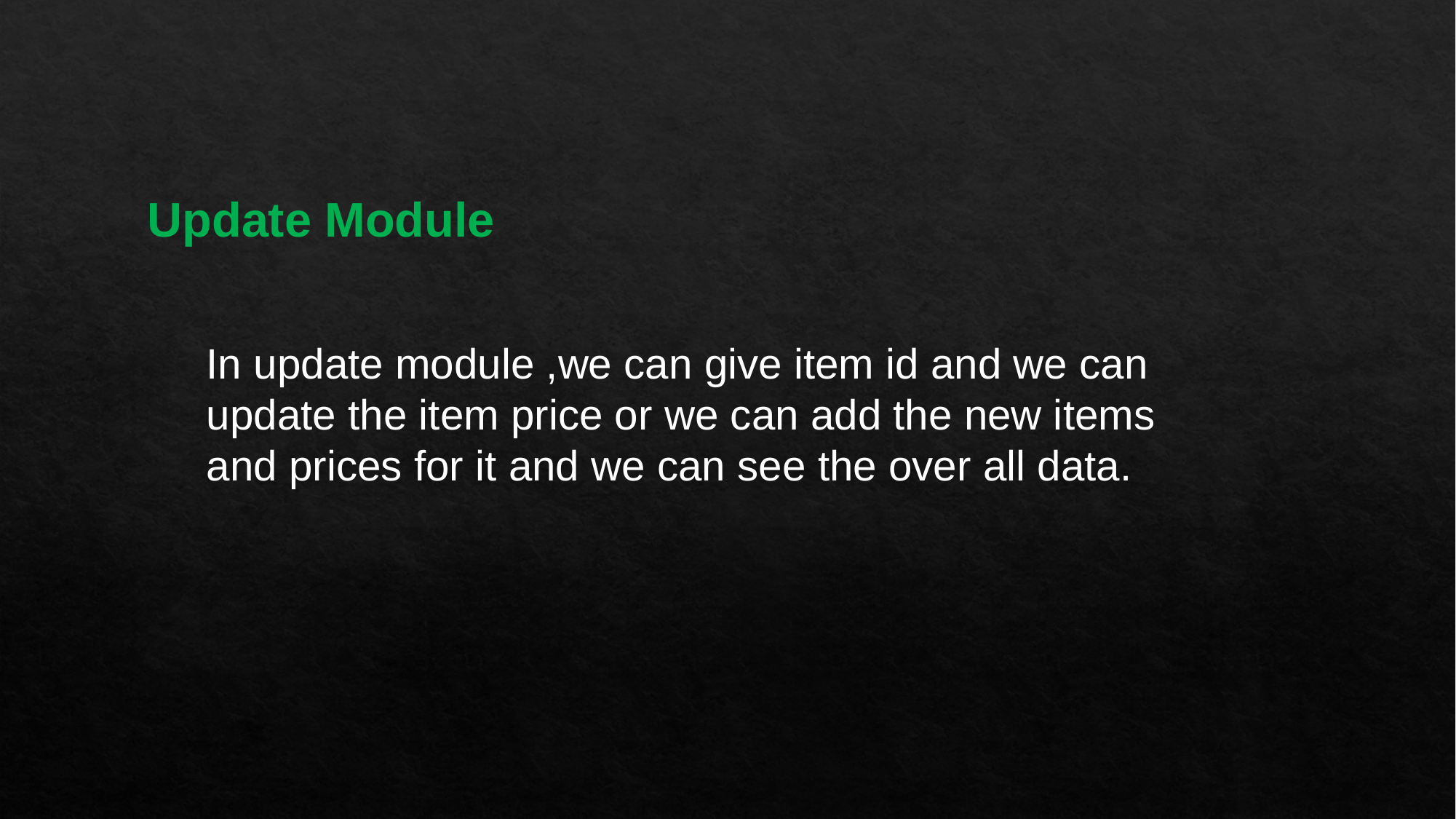

Update Module
In update module ,we can give item id and we can update the item price or we can add the new items and prices for it and we can see the over all data.